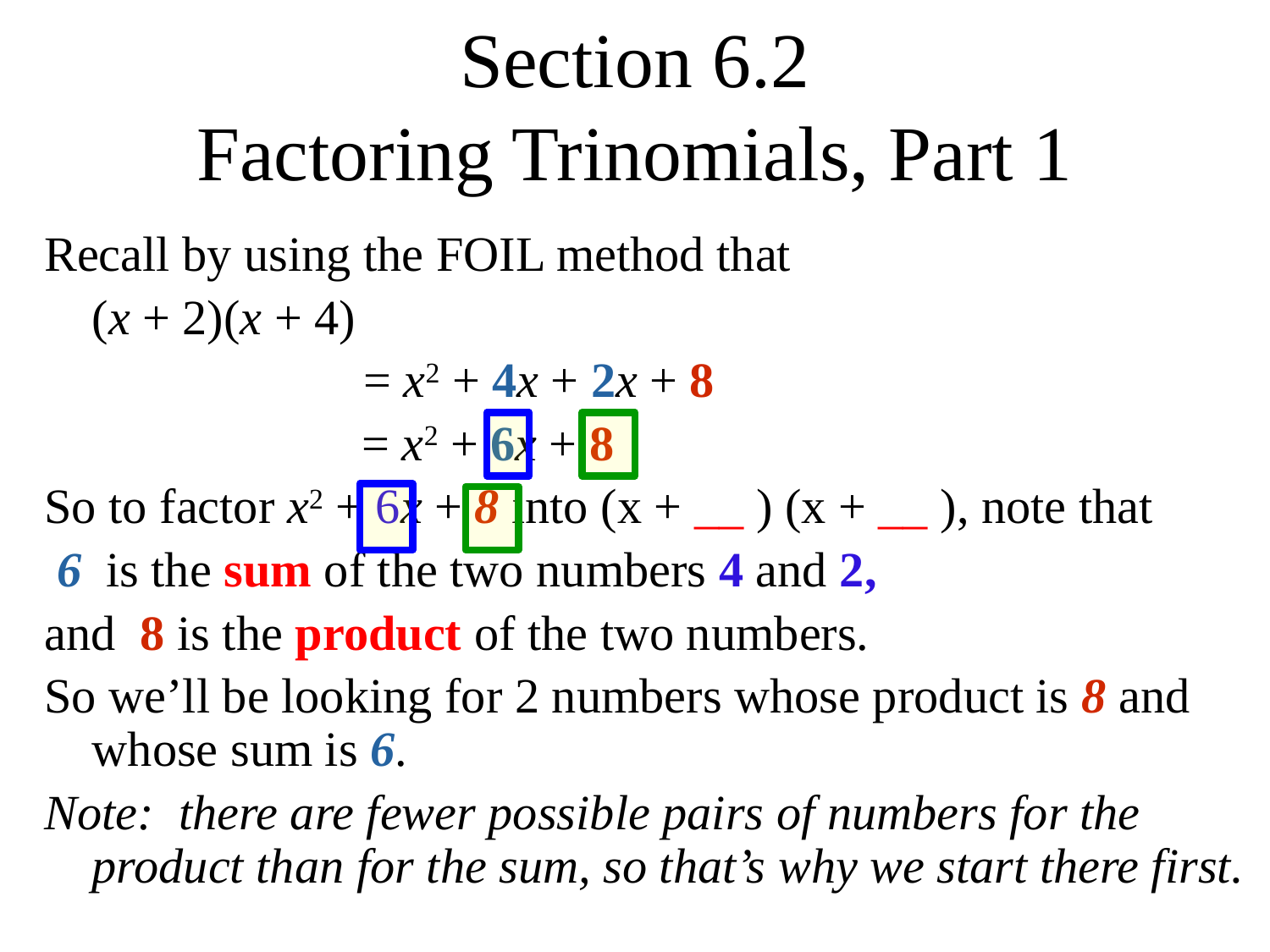

# Section 6.2 Factoring Trinomials, Part 1
Recall by using the FOIL method that
	(x + 2)(x + 4)
                          = x2 + 4x + 2x + 8
	                      = x2 + 6x + 8
So to factor x2 + 6x + 8 into (x + __ ) (x + __ ), note that
 6  is the sum of the two numbers 4 and 2,
and  8 is the product of the two numbers.
So we’ll be looking for 2 numbers whose product is 8 and whose sum is 6.
Note:  there are fewer possible pairs of numbers for the product than for the sum, so that’s why we start there first.